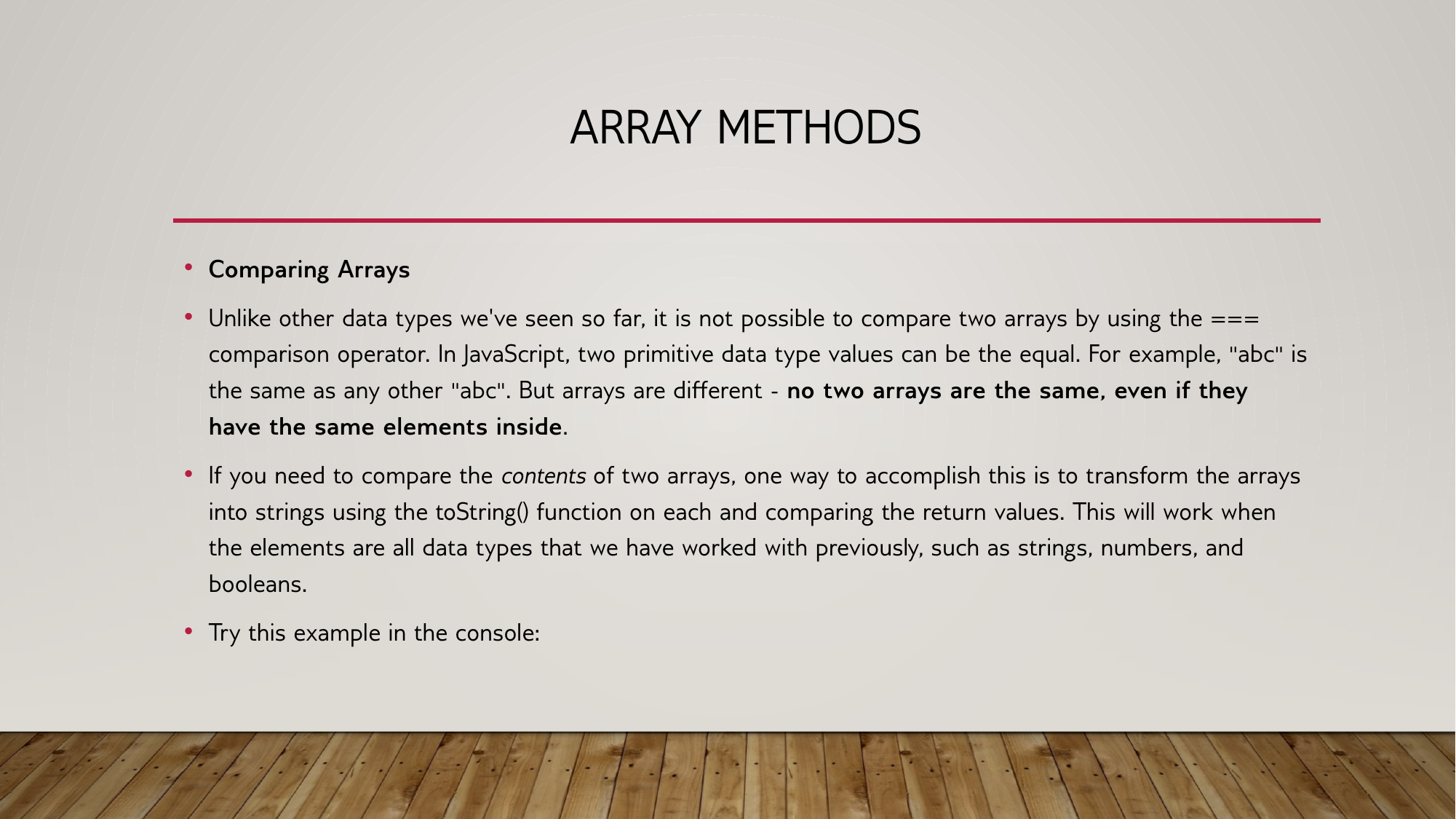

# Array Methods
Comparing Arrays
Unlike other data types we've seen so far, it is not possible to compare two arrays by using the === comparison operator. In JavaScript, two primitive data type values can be the equal. For example, "abc" is the same as any other "abc". But arrays are different - no two arrays are the same, even if they have the same elements inside.
If you need to compare the contents of two arrays, one way to accomplish this is to transform the arrays into strings using the toString() function on each and comparing the return values. This will work when the elements are all data types that we have worked with previously, such as strings, numbers, and booleans.
Try this example in the console: